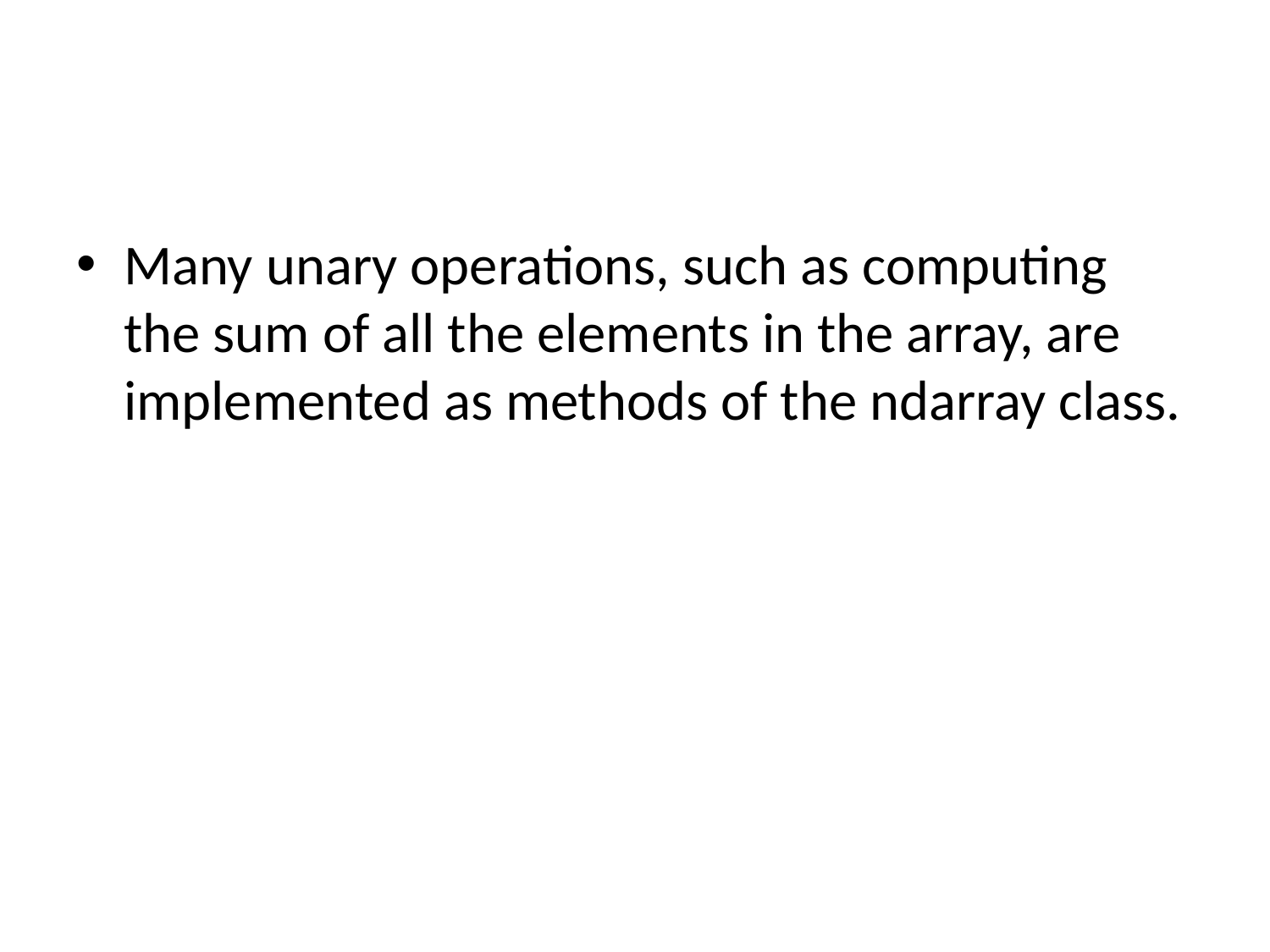

#
Many unary operations, such as computing the sum of all the elements in the array, are implemented as methods of the ndarray class.